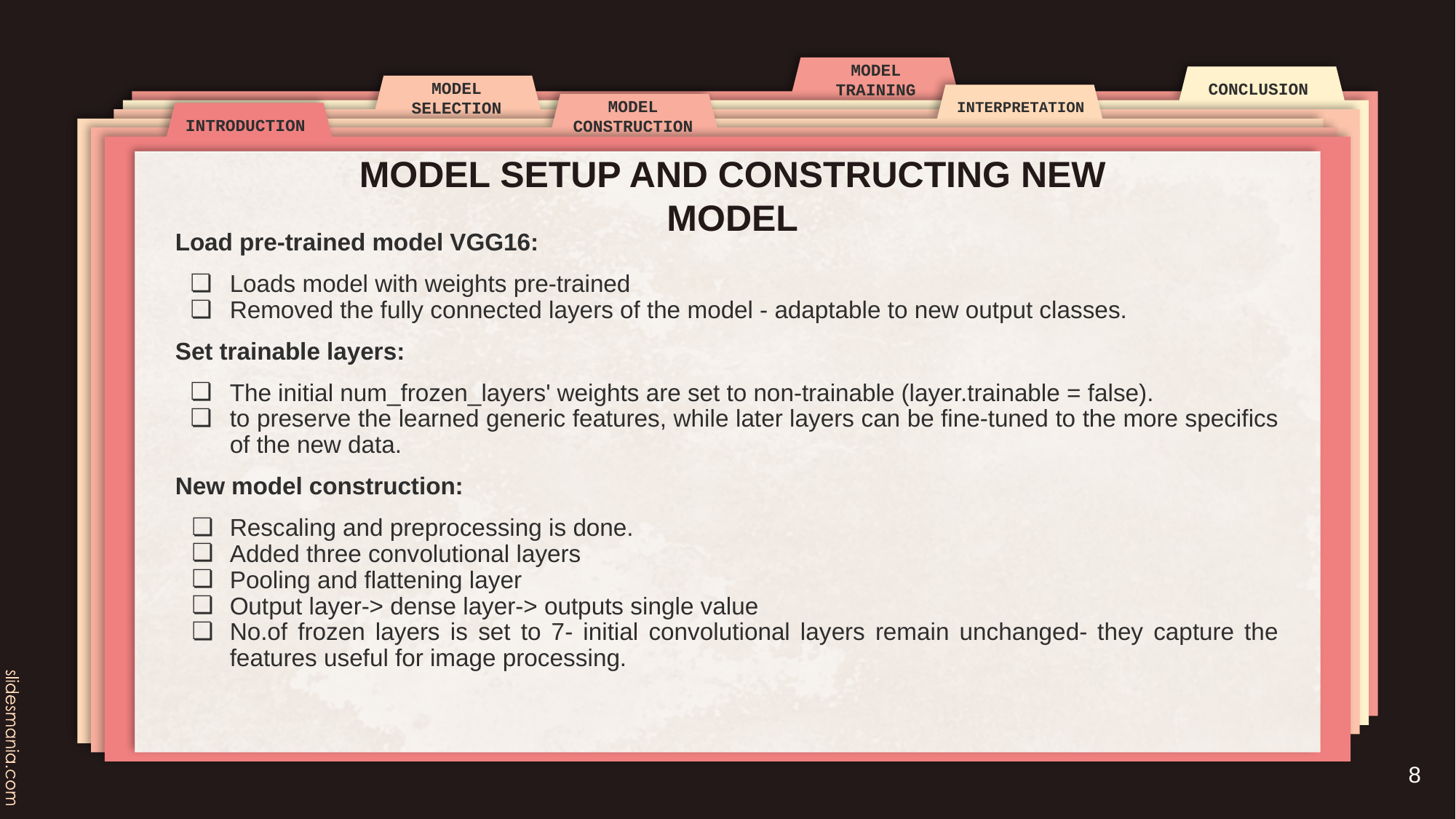

# MODEL SETUP AND CONSTRUCTING NEW MODEL
Load pre-trained model VGG16:
Loads model with weights pre-trained
Removed the fully connected layers of the model - adaptable to new output classes.
Set trainable layers:
The initial num_frozen_layers' weights are set to non-trainable (layer.trainable = false).
to preserve the learned generic features, while later layers can be fine-tuned to the more specifics of the new data.
New model construction:
Rescaling and preprocessing is done.
Added three convolutional layers
Pooling and flattening layer
Output layer-> dense layer-> outputs single value
No.of frozen layers is set to 7- initial convolutional layers remain unchanged- they capture the features useful for image processing.
8